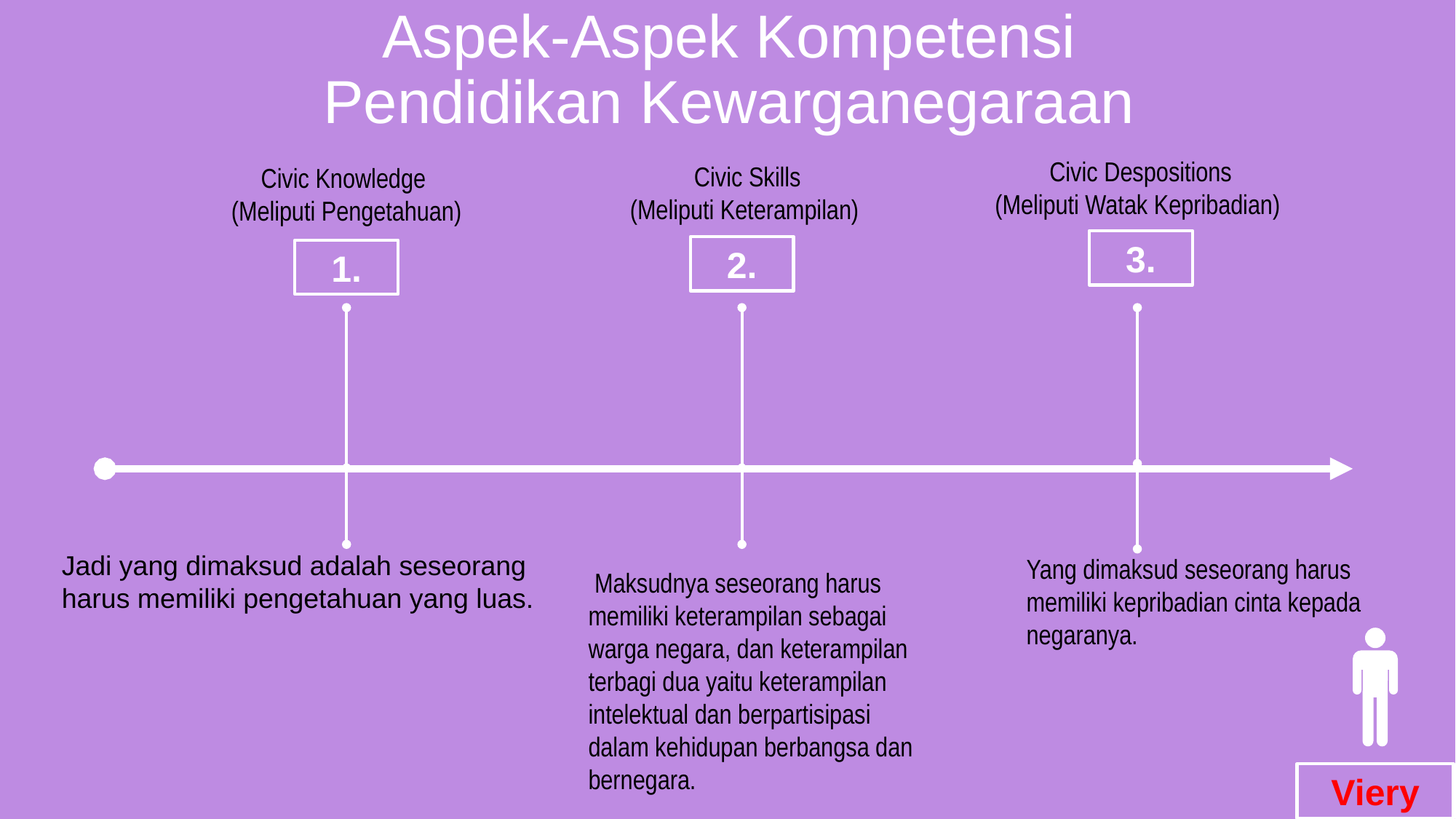

Aspek-Aspek Kompetensi Pendidikan Kewarganegaraan
Civic Despositions
(Meliputi Watak Kepribadian)
Civic Skills
(Meliputi Keterampilan)
Civic Knowledge
(Meliputi Pengetahuan)
3.
2.
1.
Jadi yang dimaksud adalah seseorang harus memiliki pengetahuan yang luas.
Yang dimaksud seseorang harus memiliki kepribadian cinta kepada negaranya.
 Maksudnya seseorang harus memiliki keterampilan sebagai warga negara, dan keterampilan terbagi dua yaitu keterampilan intelektual dan berpartisipasi dalam kehidupan berbangsa dan bernegara.

Viery